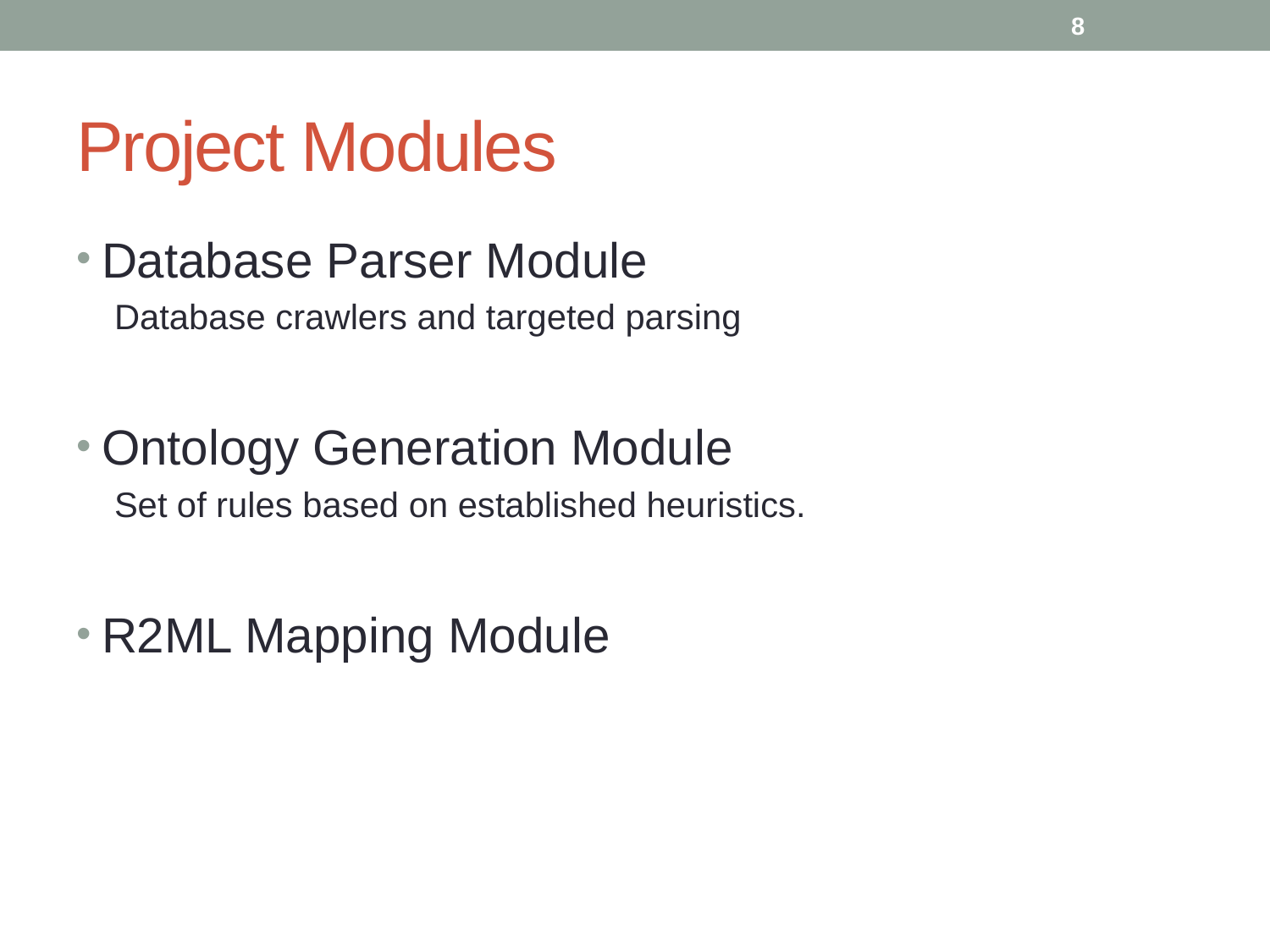

8
# Project Modules
Database Parser Module
Database crawlers and targeted parsing

Ontology Generation Module
Set of rules based on established heuristics.

R2ML Mapping Module